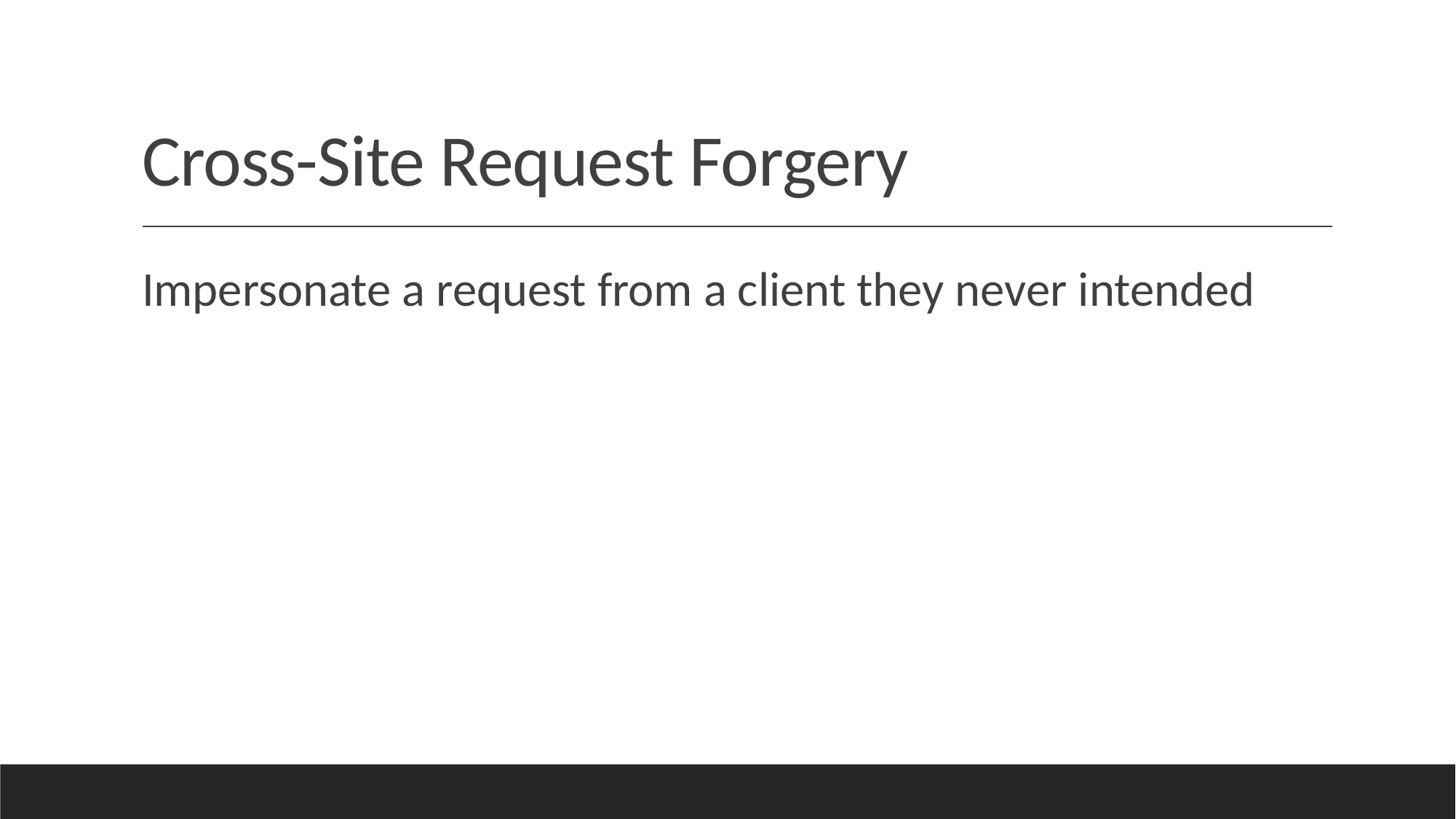

# Cross-Site Request Forgery
Impersonate a request from a client they never intended